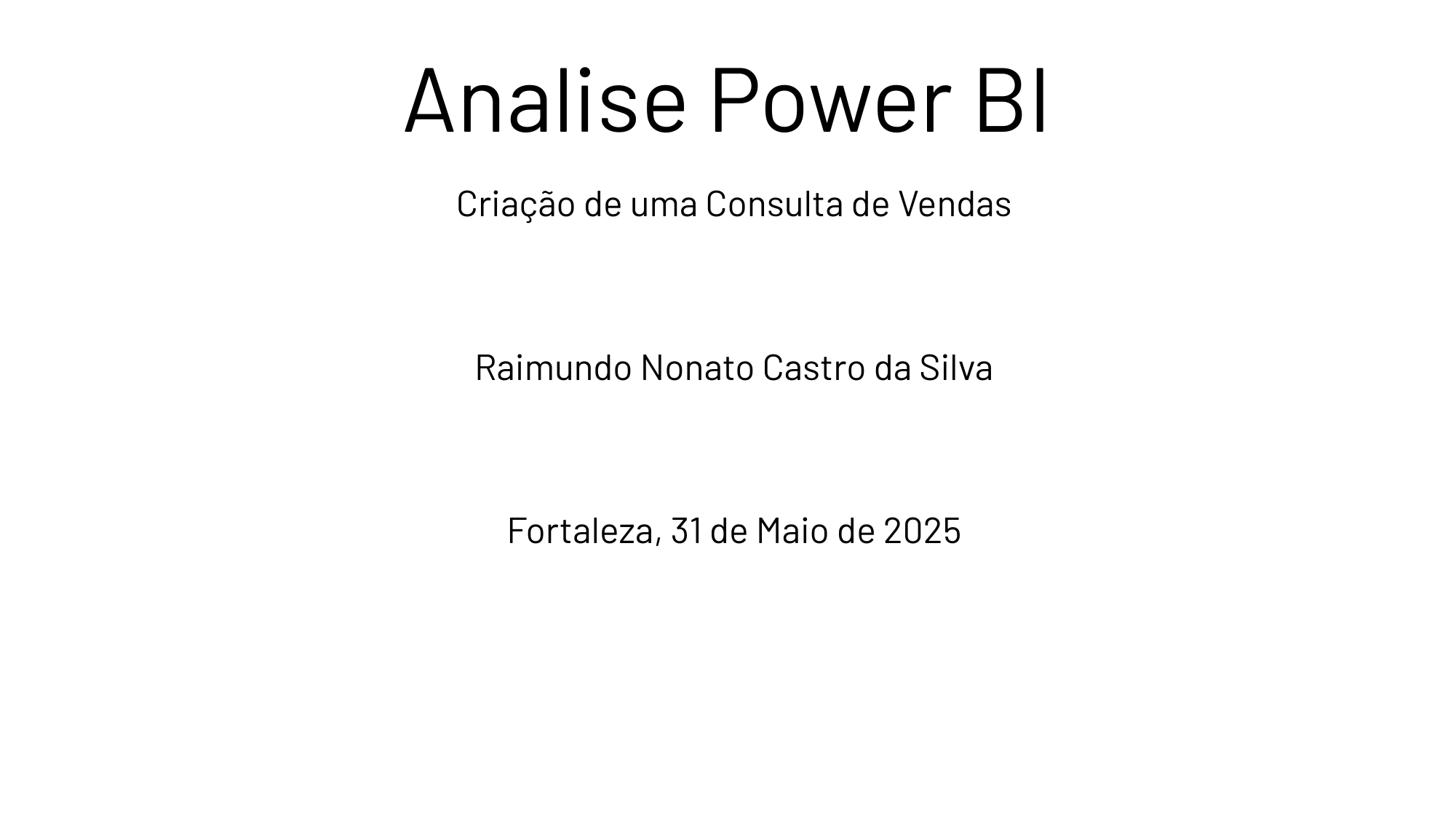

# Analise Power BI
Criação de uma Consulta de Vendas

Raimundo Nonato Castro da Silva

Fortaleza, 31 de Maio de 2025